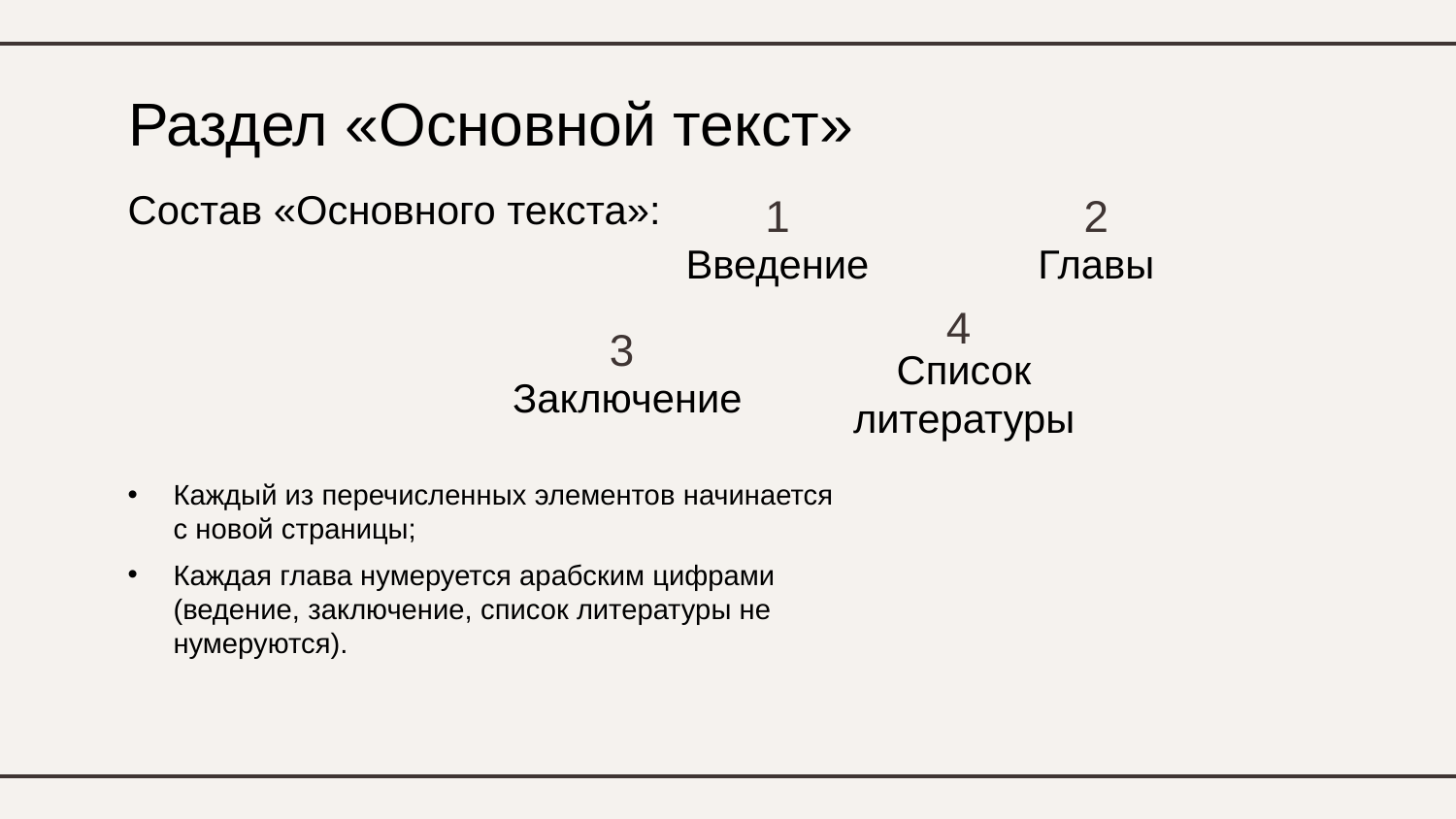

# Раздел «Основной текст»
Состав «Основного текста»:
1
2
Введение
Главы
4
3
Список литературы
Заключение
Каждый из перечисленных элементов начинается с новой страницы;
Каждая глава нумеруется арабским цифрами (ведение, заключение, список литературы не нумеруются).